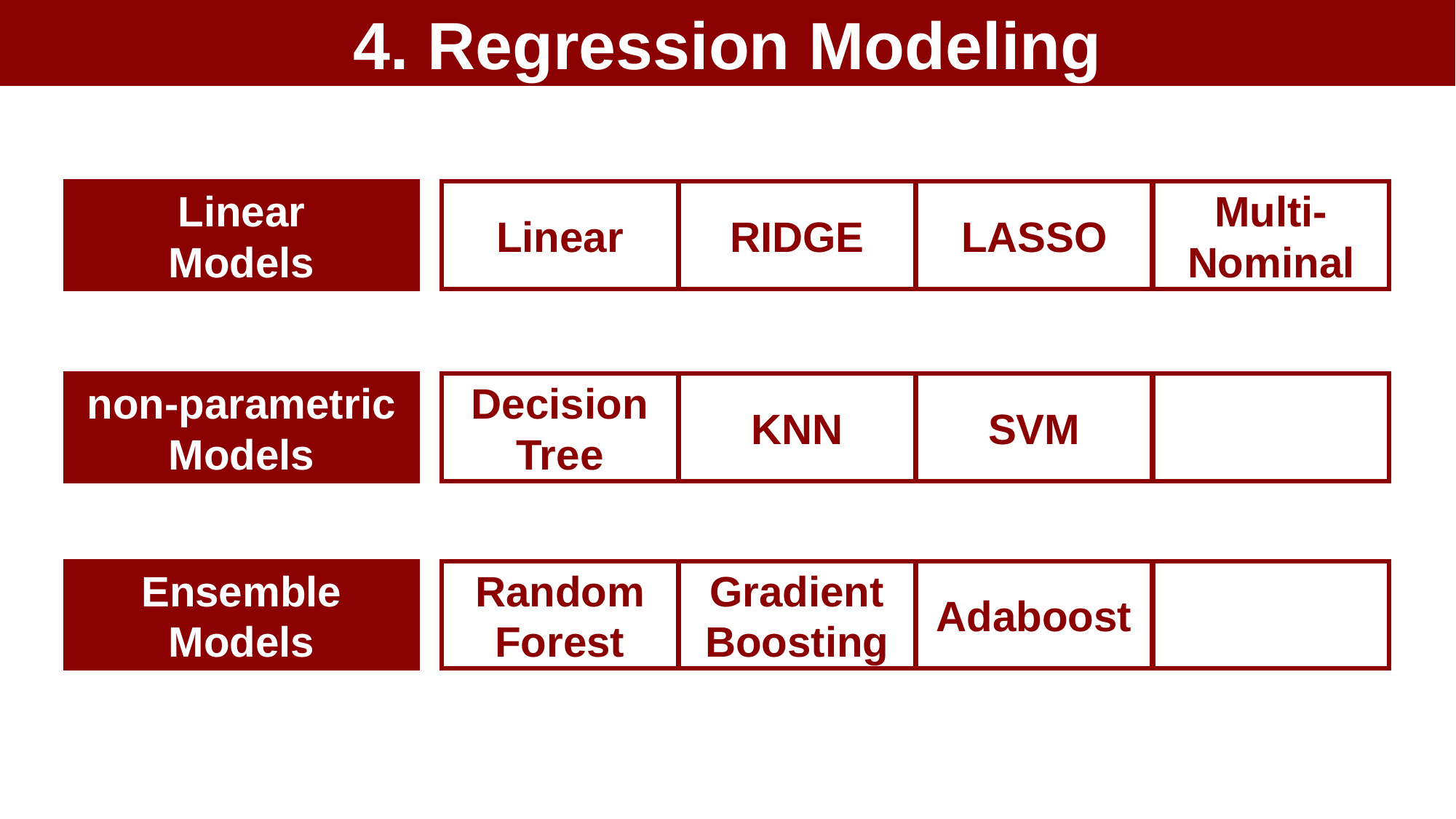

4. Regression Modeling
Linear
Models
Linear
RIDGE
LASSO
Multi-
Nominal
Decision Tree
KNN
SVM

Random
Forest
Gradient Boosting
Adaboost

non-parametric
Models
Ensemble Models